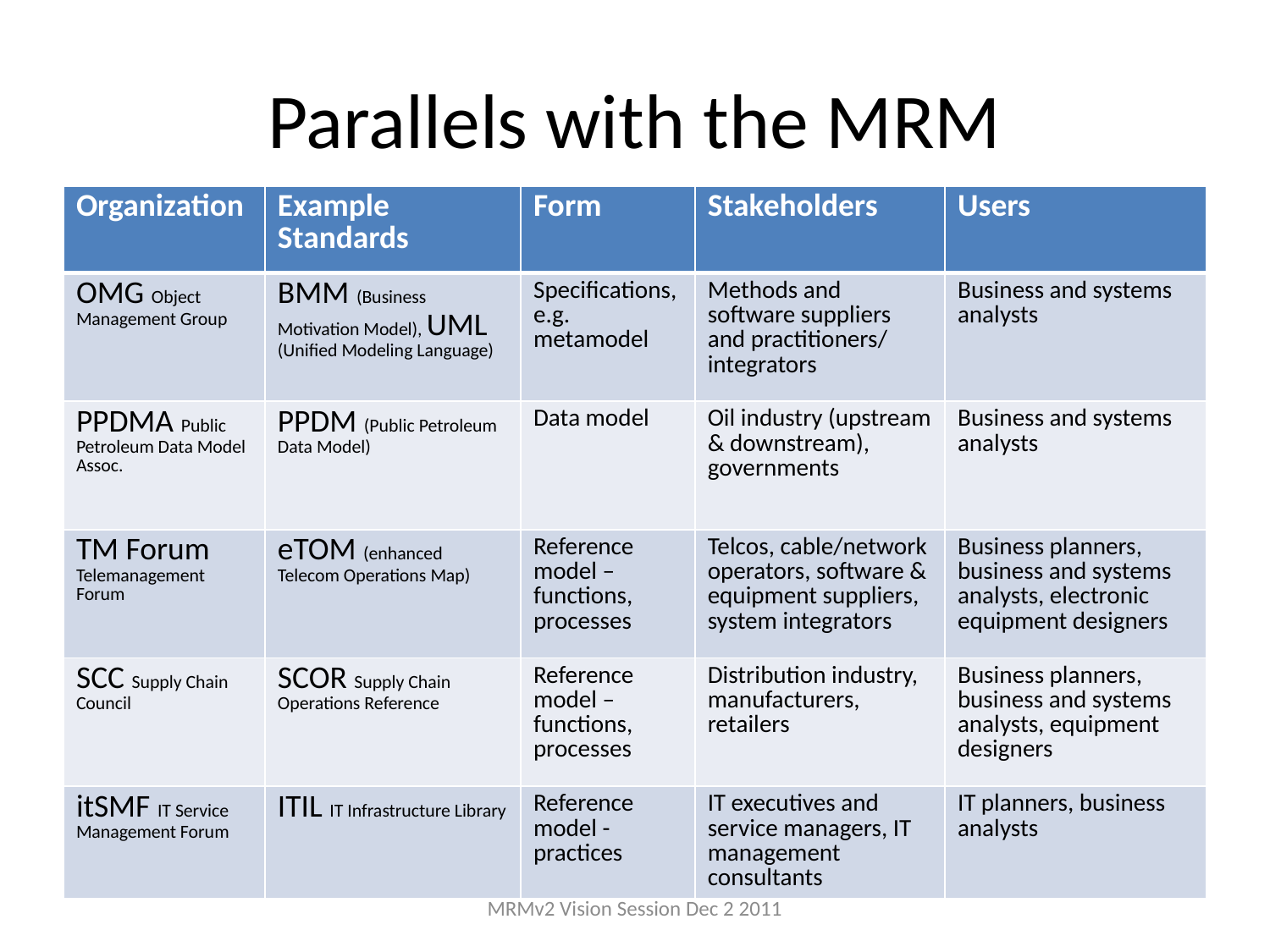

# Parallels with the MRM
| Organization | Example Standards | Form | Stakeholders | Users |
| --- | --- | --- | --- | --- |
| OMG Object Management Group | BMM (Business Motivation Model), UML (Unified Modeling Language) | Specifications, e.g. metamodel | Methods and software suppliers and practitioners/ integrators | Business and systems analysts |
| PPDMA Public Petroleum Data Model Assoc. | PPDM (Public Petroleum Data Model) | Data model | Oil industry (upstream & downstream), governments | Business and systems analysts |
| TM Forum Telemanagement Forum | eTOM (enhanced Telecom Operations Map) | Reference model – functions, processes | Telcos, cable/network operators, software & equipment suppliers, system integrators | Business planners, business and systems analysts, electronic equipment designers |
| SCC Supply Chain Council | SCOR Supply Chain Operations Reference | Reference model – functions, processes | Distribution industry, manufacturers, retailers | Business planners, business and systems analysts, equipment designers |
| itSMF IT Service Management Forum | ITIL IT Infrastructure Library | Reference model - practices | IT executives and service managers, IT management consultants | IT planners, business analysts |
MRMv2 Vision Session Dec 2 2011